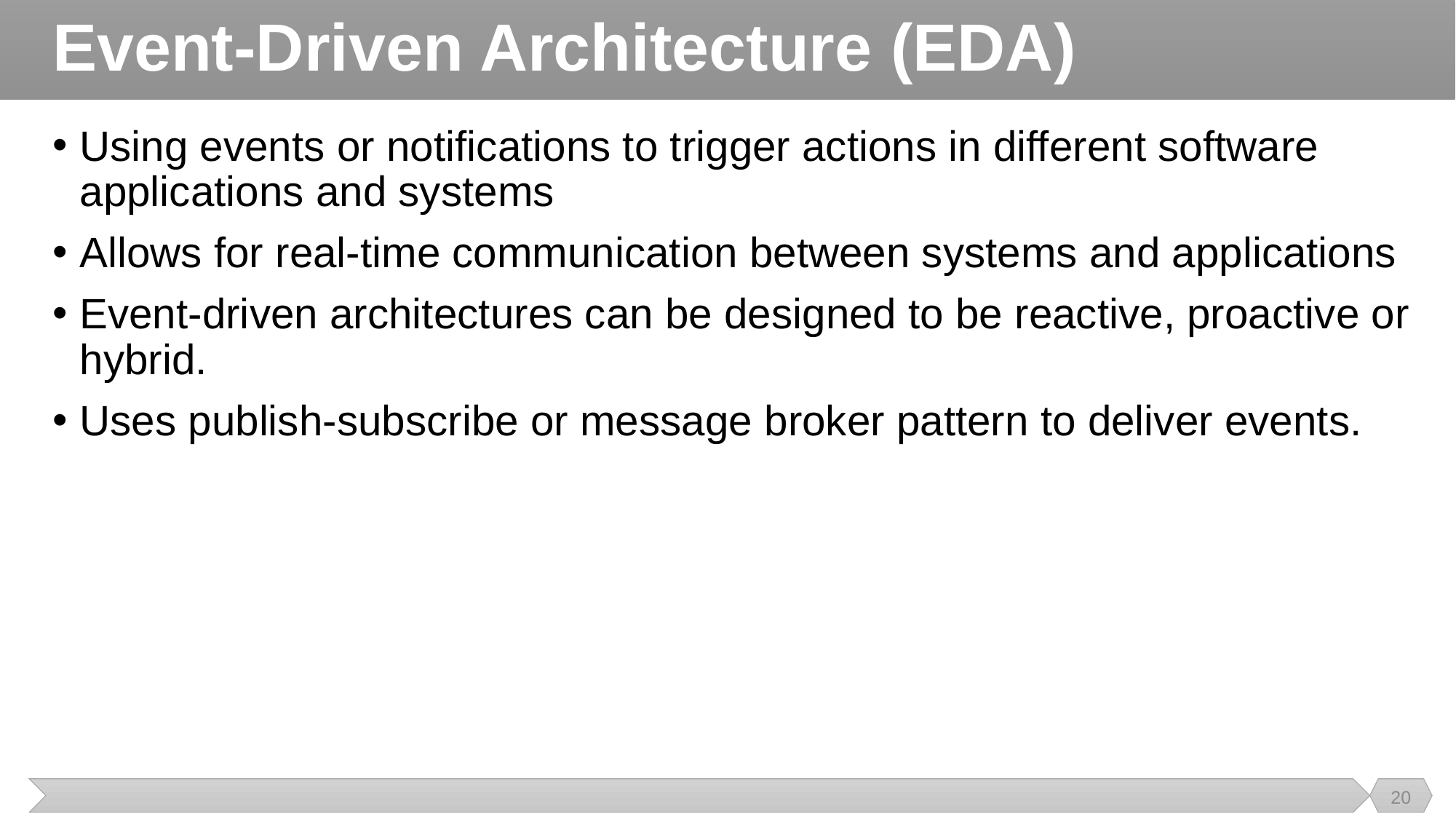

# Event-Driven Architecture (EDA)
Using events or notifications to trigger actions in different software applications and systems
Allows for real-time communication between systems and applications
Event-driven architectures can be designed to be reactive, proactive or hybrid.
Uses publish-subscribe or message broker pattern to deliver events.
20